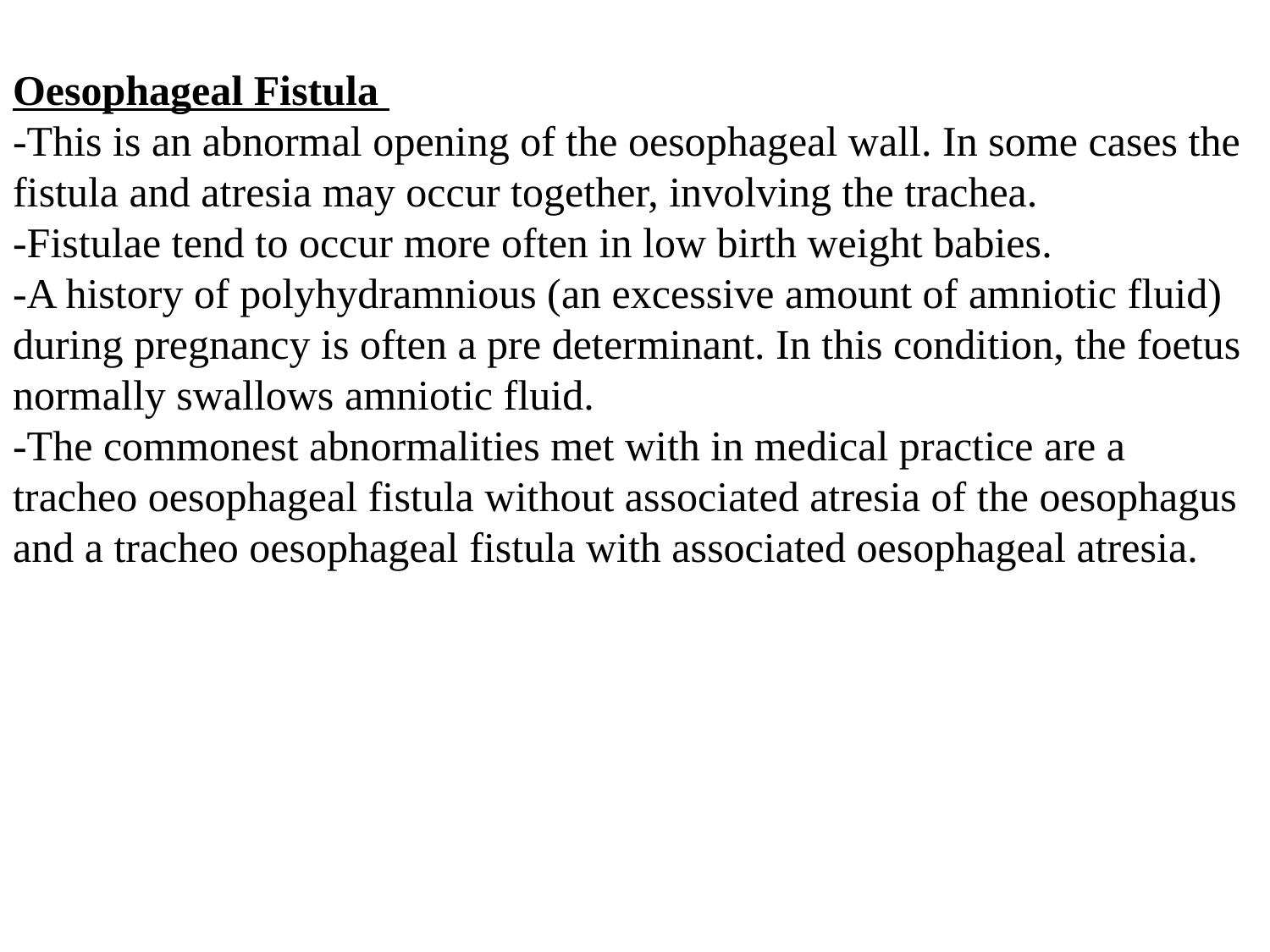

Oesophageal Fistula
-This is an abnormal opening of the oesophageal wall. In some cases the fistula and atresia may occur together, involving the trachea.
-Fistulae tend to occur more often in low birth weight babies.
-A history of polyhydramnious (an excessive amount of amniotic fluid) during pregnancy is often a pre determinant. In this condition, the foetus normally swallows amniotic fluid.
-The commonest abnormalities met with in medical practice are a tracheo oesophageal fistula without associated atresia of the oesophagus and a tracheo oesophageal fistula with associated oesophageal atresia.